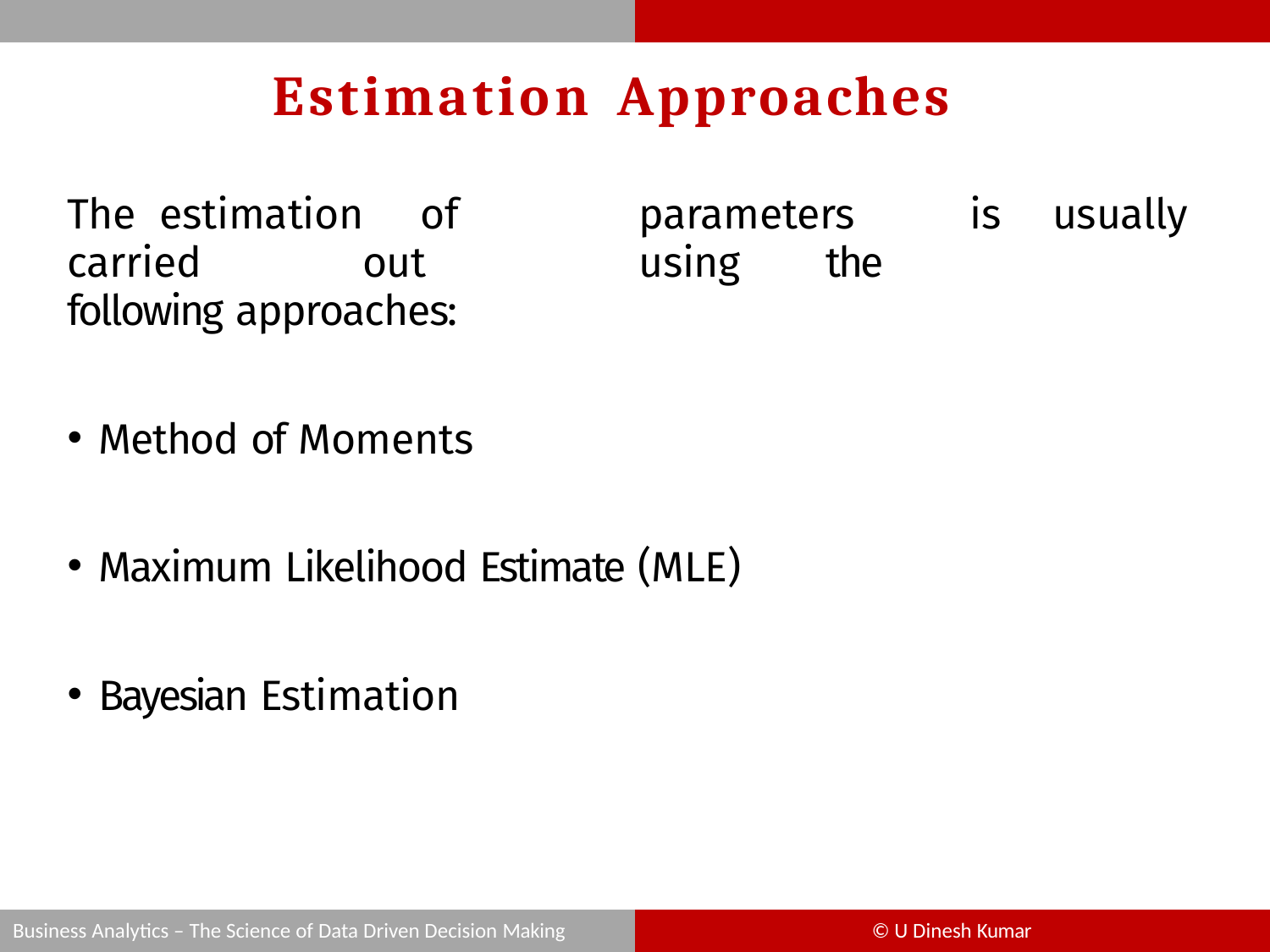

# Estimation	Approaches
The	estimation	of	parameters	is	usually	carried	out	using	the
following approaches:

Method of Moments

Maximum Likelihood Estimate (MLE)

Bayesian Estimation
Business Analytics – The Science of Data Driven Decision Making
© U Dinesh Kumar